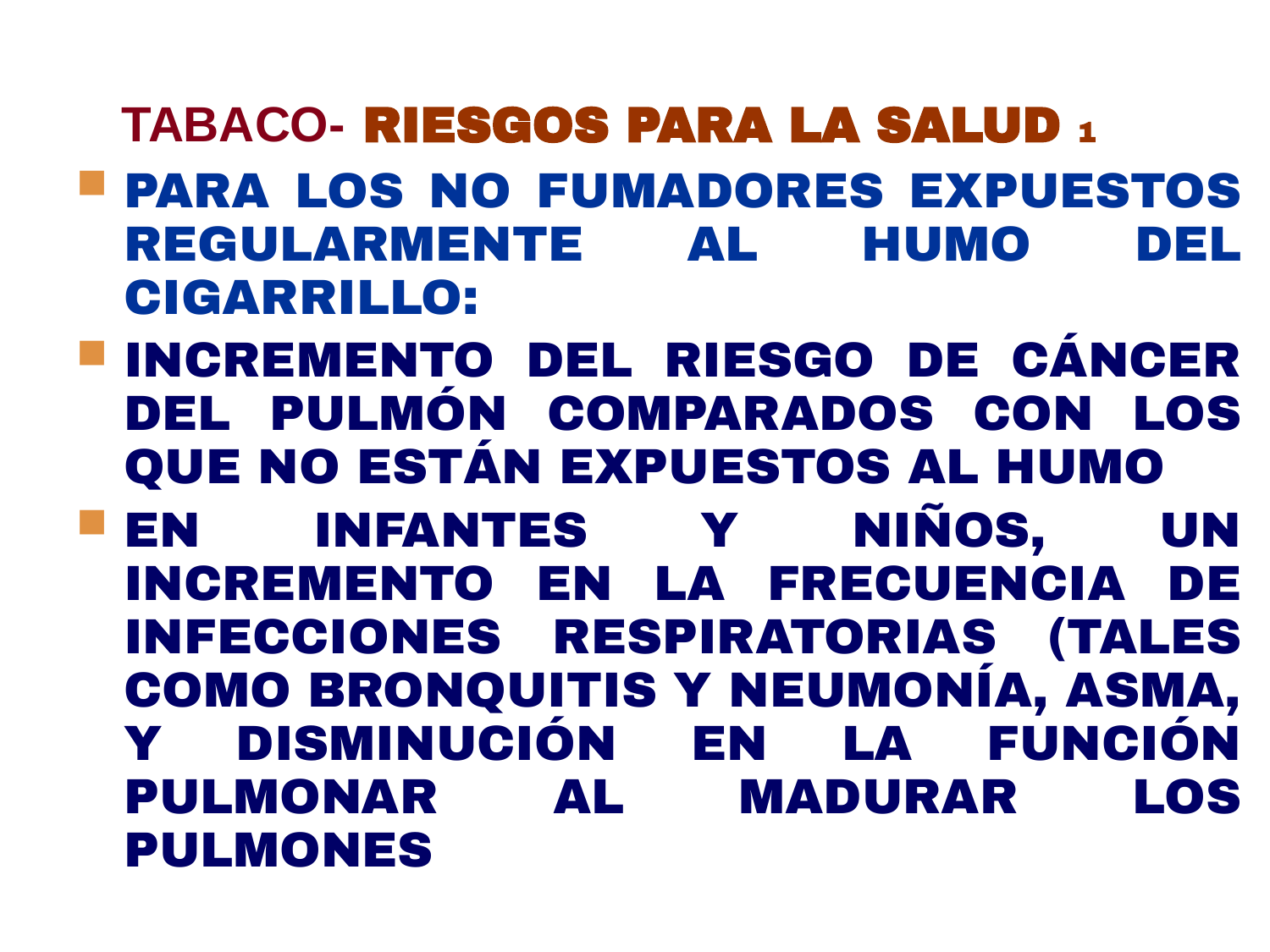

# TABACO- RIESGOS PARA LA SALUD 1
PARA LOS NO FUMADORES EXPUESTOS REGULARMENTE AL HUMO DEL CIGARRILLO:
INCREMENTO DEL RIESGO DE CÁNCER DEL PULMÓN COMPARADOS CON LOS QUE NO ESTÁN EXPUESTOS AL HUMO
EN INFANTES Y NIÑOS, UN INCREMENTO EN LA FRECUENCIA DE INFECCIONES RESPIRATORIAS (TALES COMO BRONQUITIS Y NEUMONÍA, ASMA, Y DISMINUCIÓN EN LA FUNCIÓN PULMONAR AL MADURAR LOS PULMONES